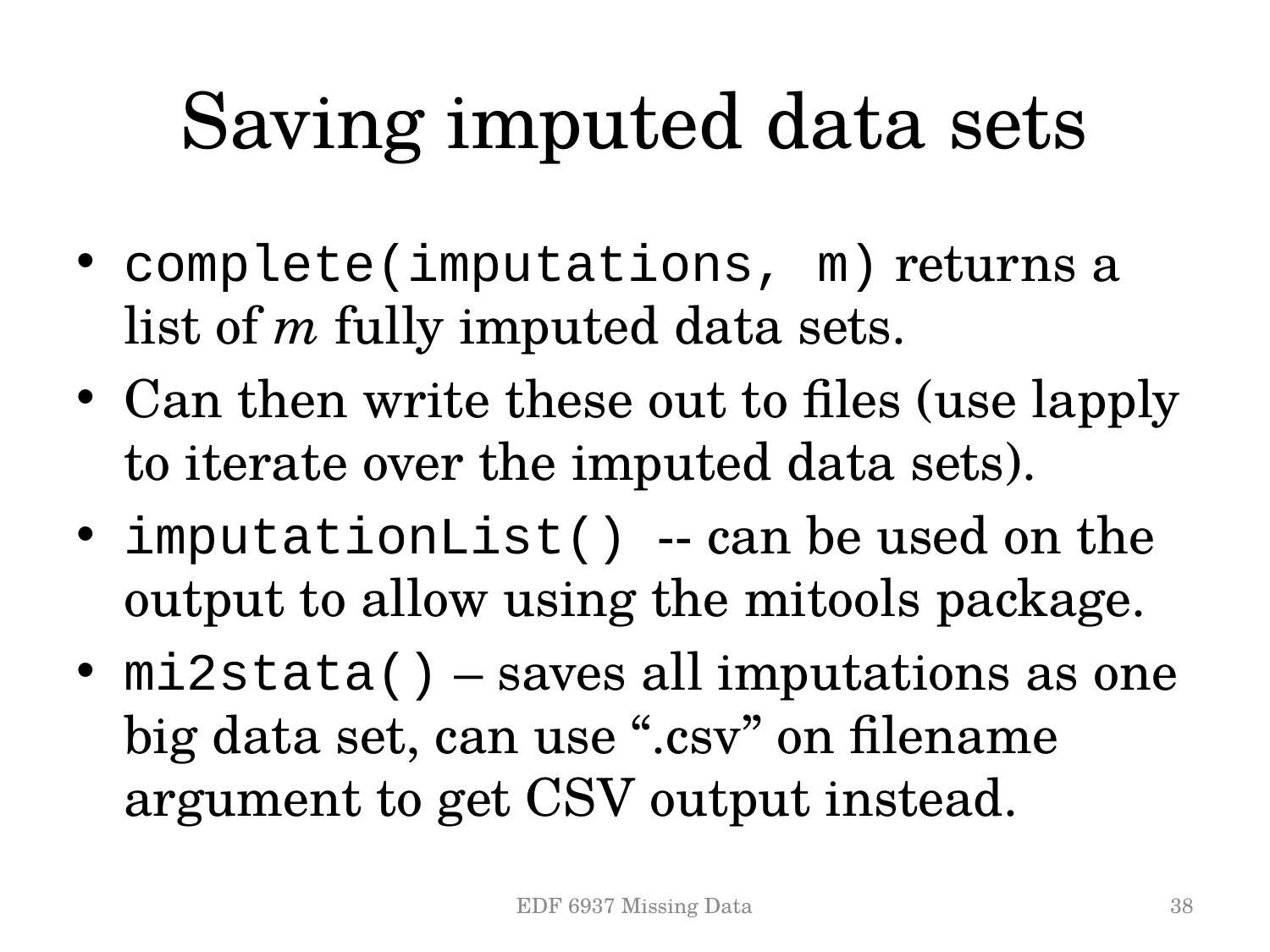

# Saving imputed data sets
complete(imputations, m) returns a list of m fully imputed data sets.
Can then write these out to files (use lapply to iterate over the imputed data sets).
imputationList()  -- can be used on the output to allow using the mitools package.
mi2stata() – saves all imputations as one big data set, can use “.csv” on filename argument to get CSV output instead.
EDF 6937 Missing Data
38